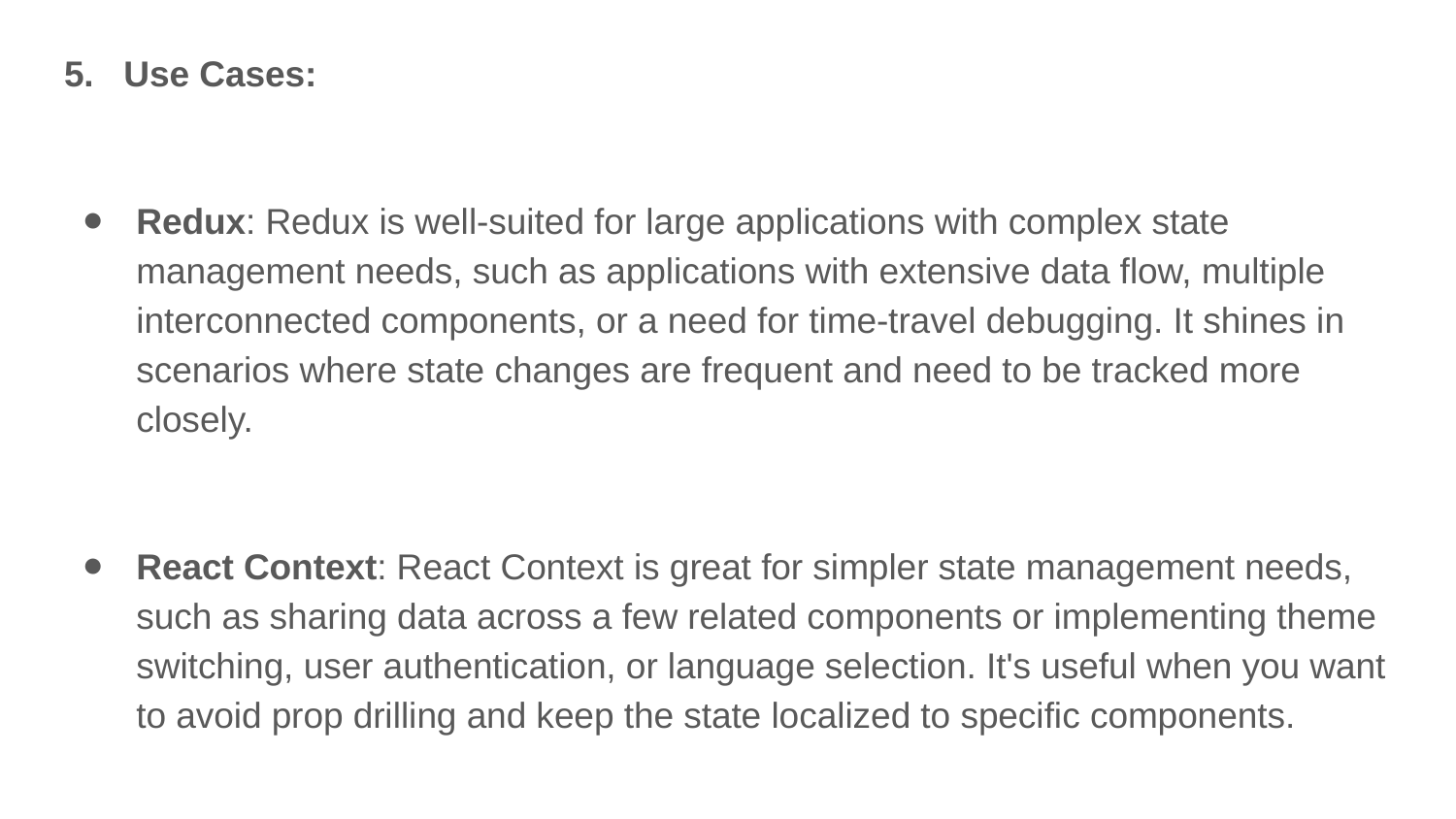

5.   Use Cases:

Redux: Redux is well-suited for large applications with complex state management needs, such as applications with extensive data flow, multiple interconnected components, or a need for time-travel debugging. It shines in scenarios where state changes are frequent and need to be tracked more closely.

React Context: React Context is great for simpler state management needs, such as sharing data across a few related components or implementing theme switching, user authentication, or language selection. It's useful when you want to avoid prop drilling and keep the state localized to specific components.